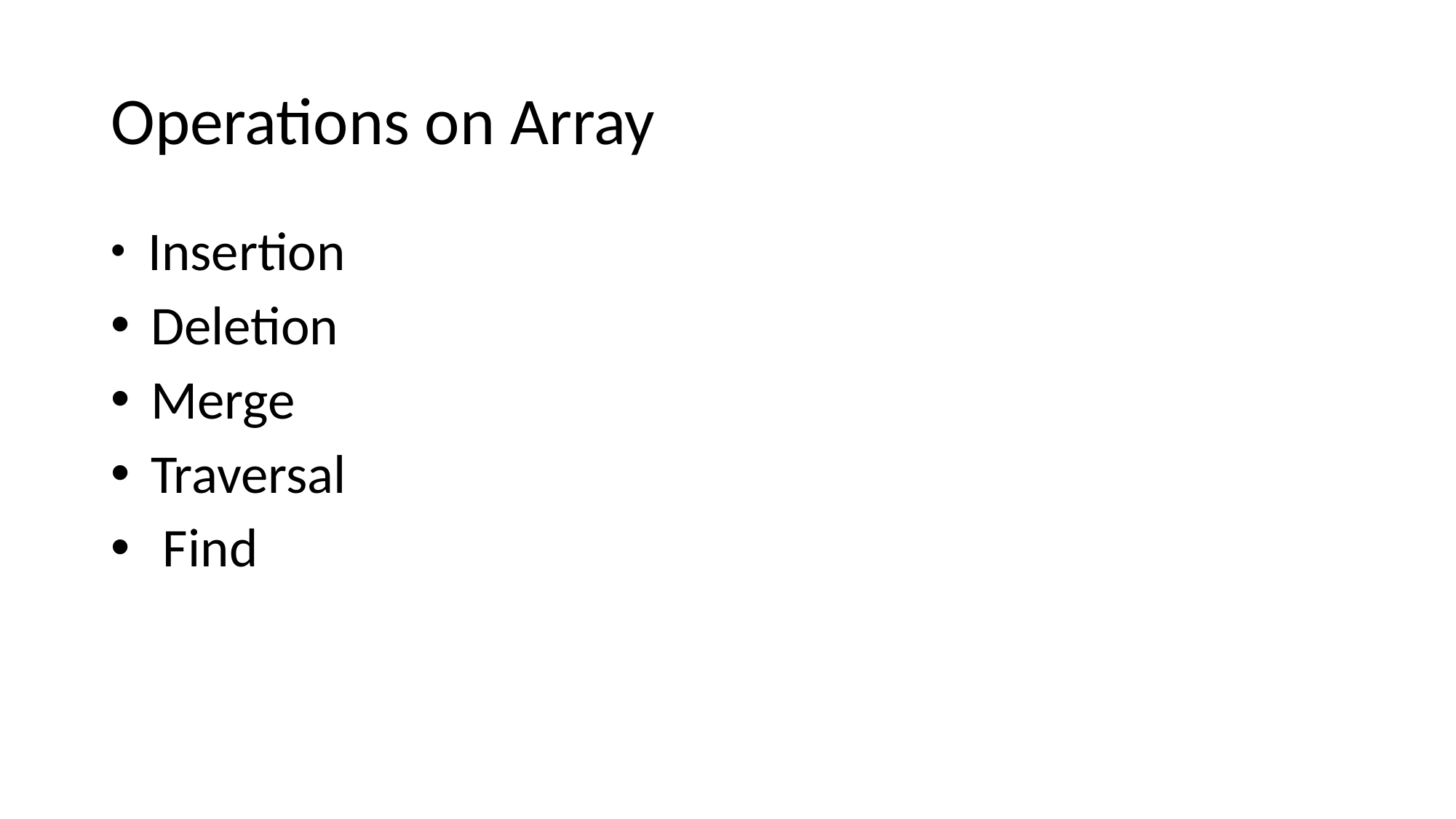

# Operations on Array
 Insertion
 Deletion
 Merge
 Traversal
  Find